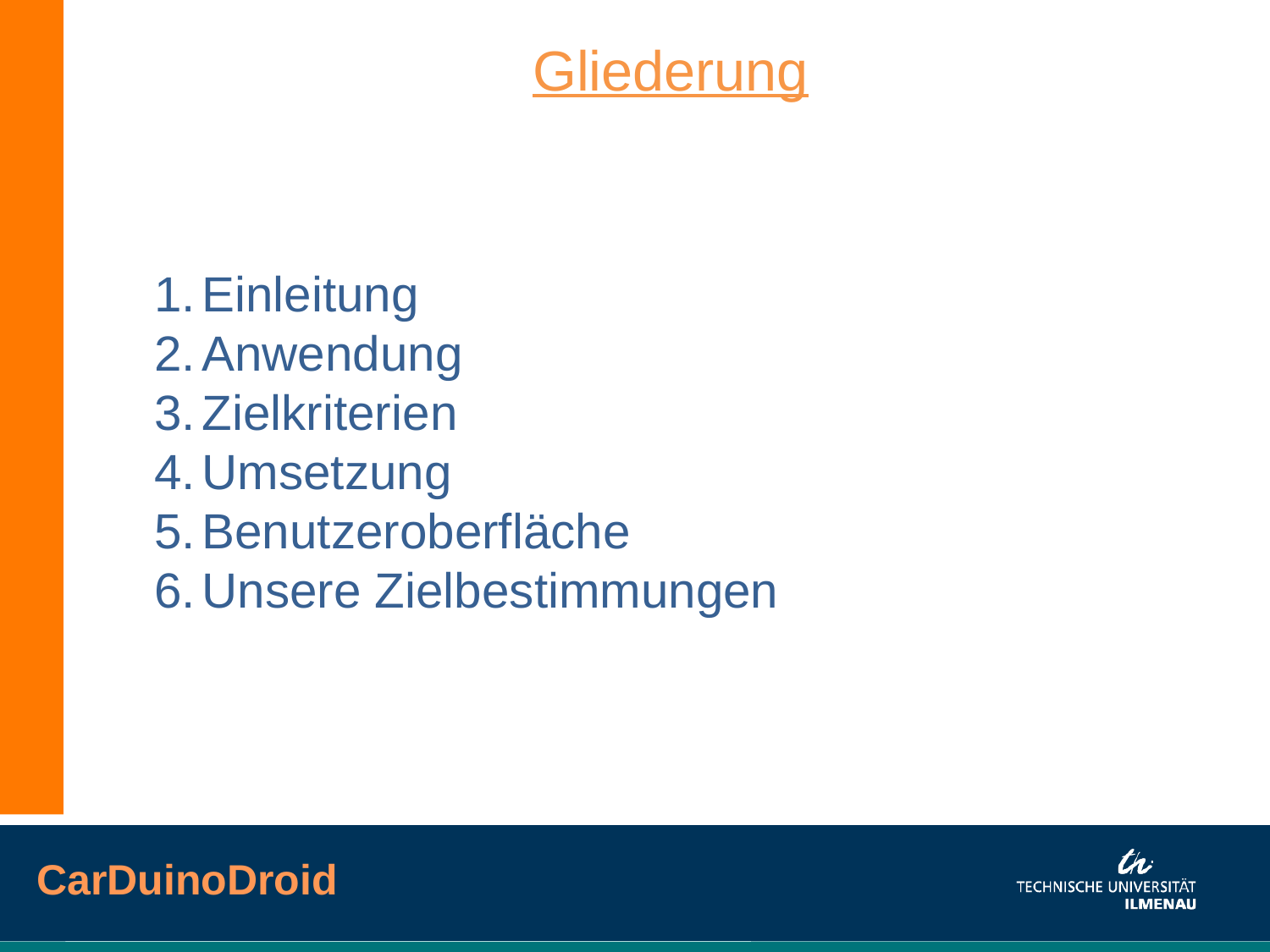

Gliederung

Einleitung
Anwendung
Zielkriterien
Umsetzung
Benutzeroberfläche
Unsere Zielbestimmungen
CarDuinoDroid